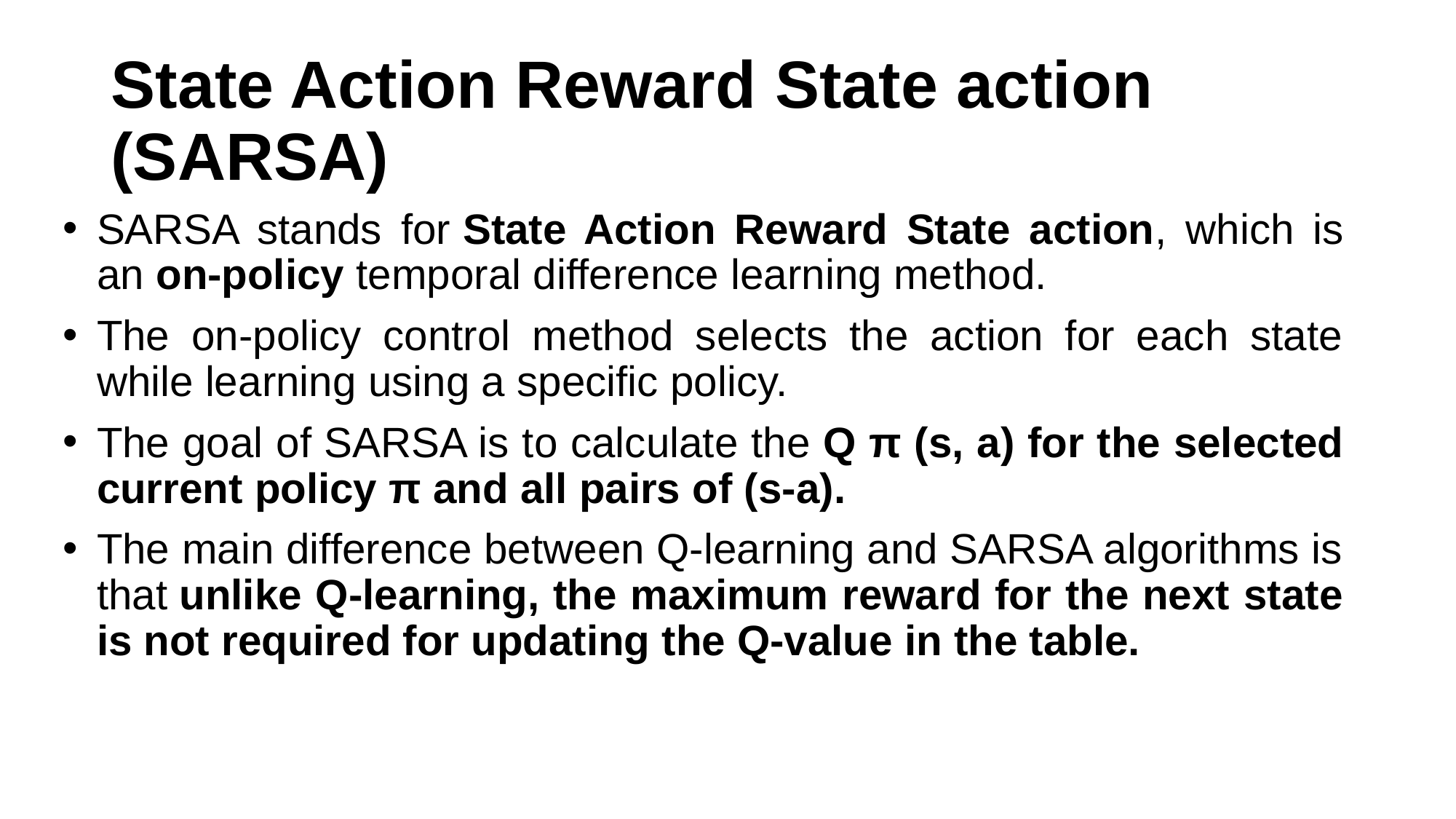

# State Action Reward State action (SARSA)
SARSA stands for State Action Reward State action, which is an on-policy temporal difference learning method.
The on-policy control method selects the action for each state while learning using a specific policy.
The goal of SARSA is to calculate the Q π (s, a) for the selected current policy π and all pairs of (s-a).
The main difference between Q-learning and SARSA algorithms is that unlike Q-learning, the maximum reward for the next state is not required for updating the Q-value in the table.